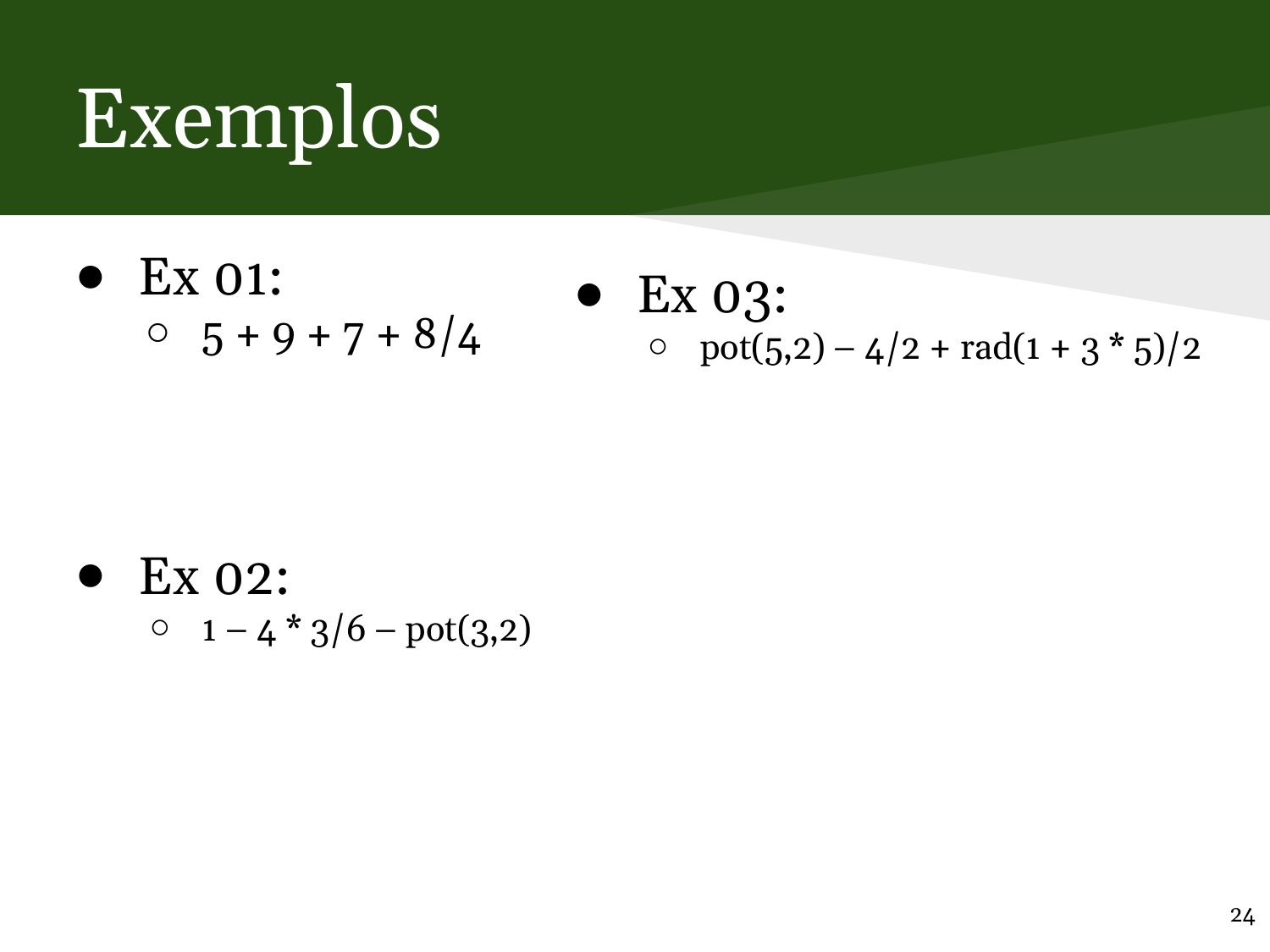

# Exemplos
Ex 01:
Ex 03:
5 + 9 + 7 + 8/4
pot(5,2) – 4/2 + rad(1 + 3 * 5)/2
Ex 02:
1 – 4 * 3/6 – pot(3,2)
24